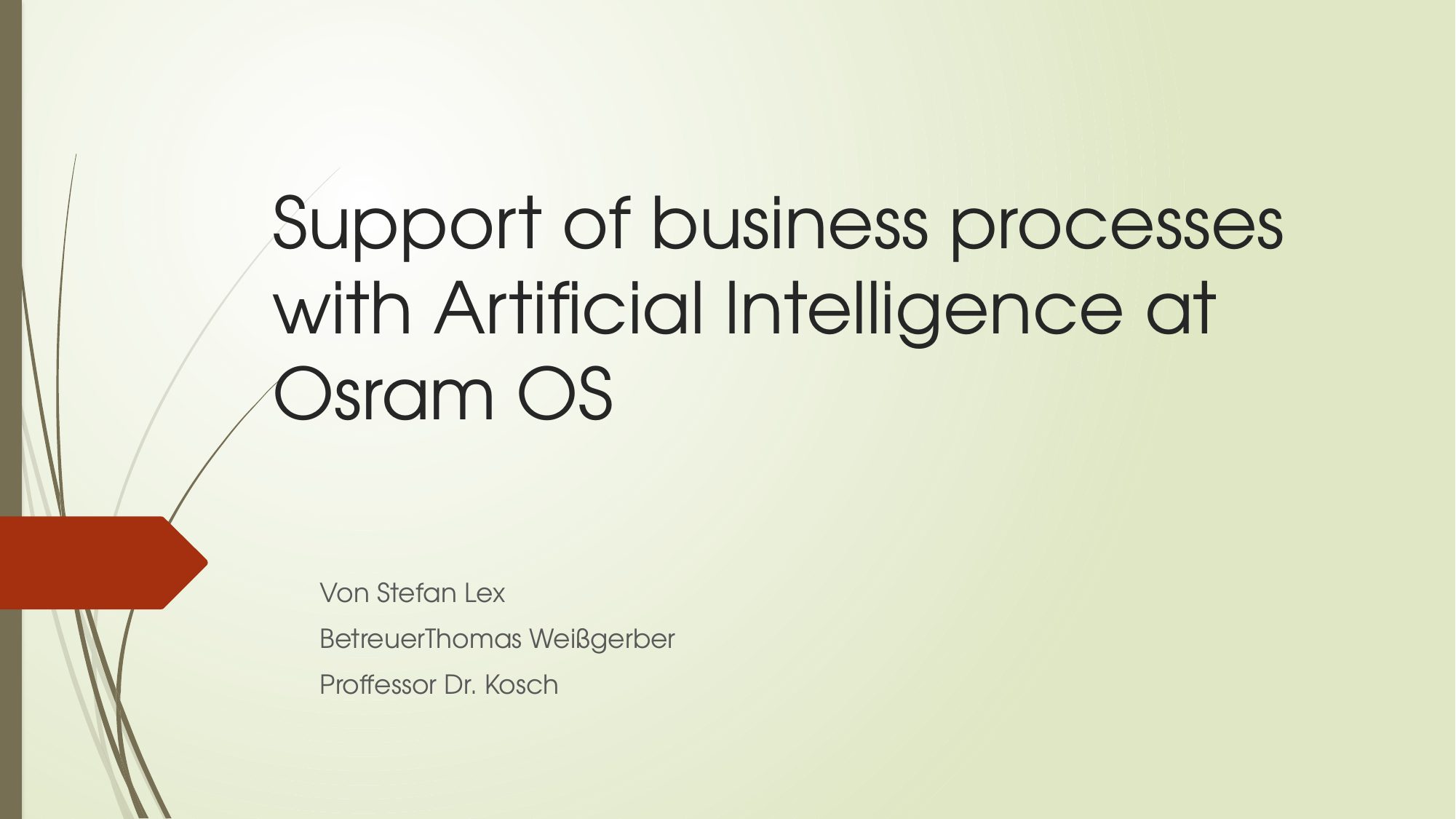

# Support of business processes with Artificial Intelligence at Osram OS
Von Stefan Lex
BetreuerThomas Weißgerber
Proffessor Dr. Kosch